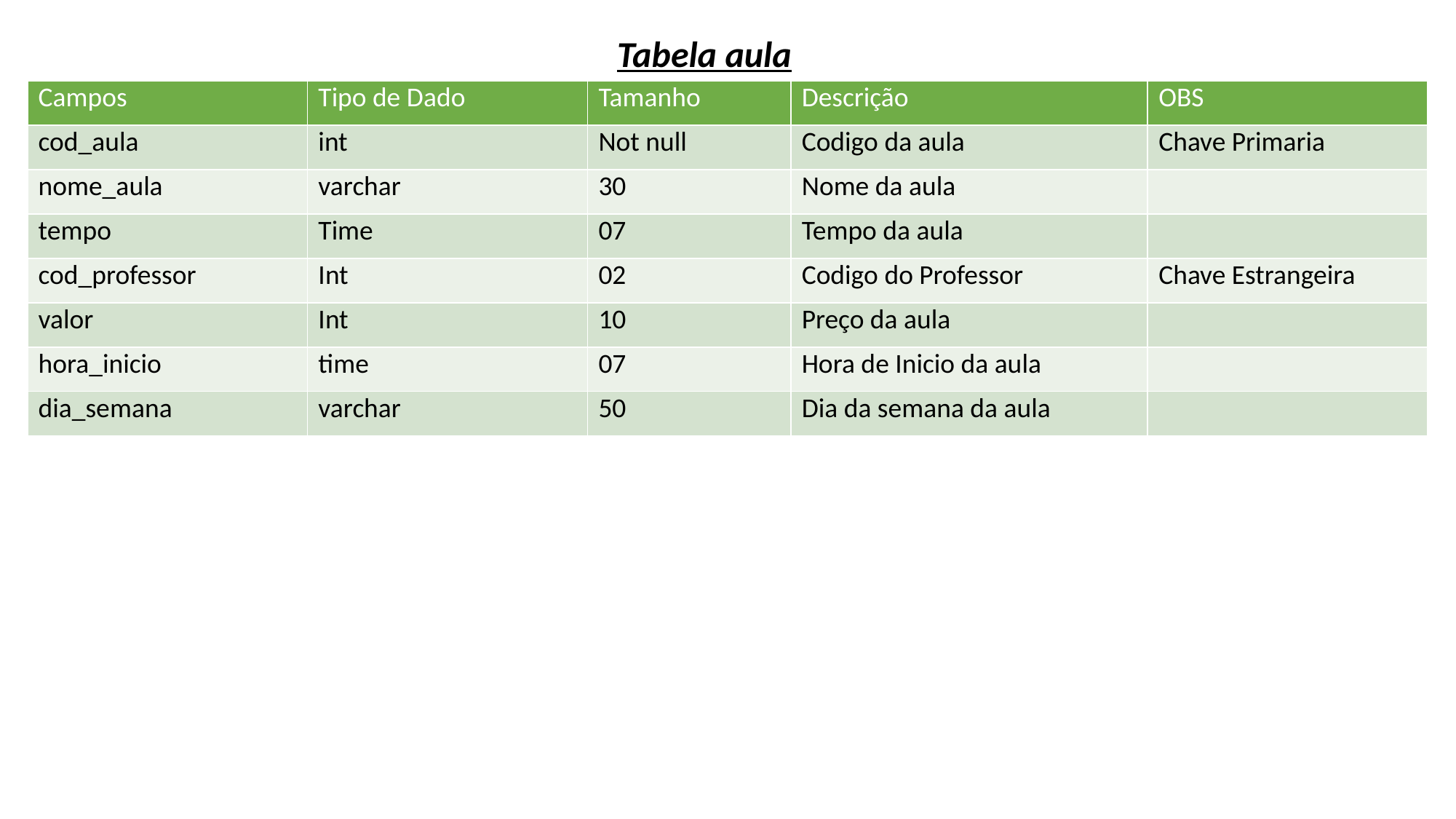

Tabela aula
| Campos | Tipo de Dado | Tamanho | Descrição | OBS |
| --- | --- | --- | --- | --- |
| cod\_aula | int | Not null | Codigo da aula | Chave Primaria |
| nome\_aula | varchar | 30 | Nome da aula |  |
| tempo | Time | 07 | Tempo da aula |  |
| cod\_professor | Int | 02 | Codigo do Professor | Chave Estrangeira |
| valor | Int | 10 | Preço da aula |  |
| hora\_inicio | time | 07 | Hora de Inicio da aula |  |
| dia\_semana | varchar | 50 | Dia da semana da aula |  |